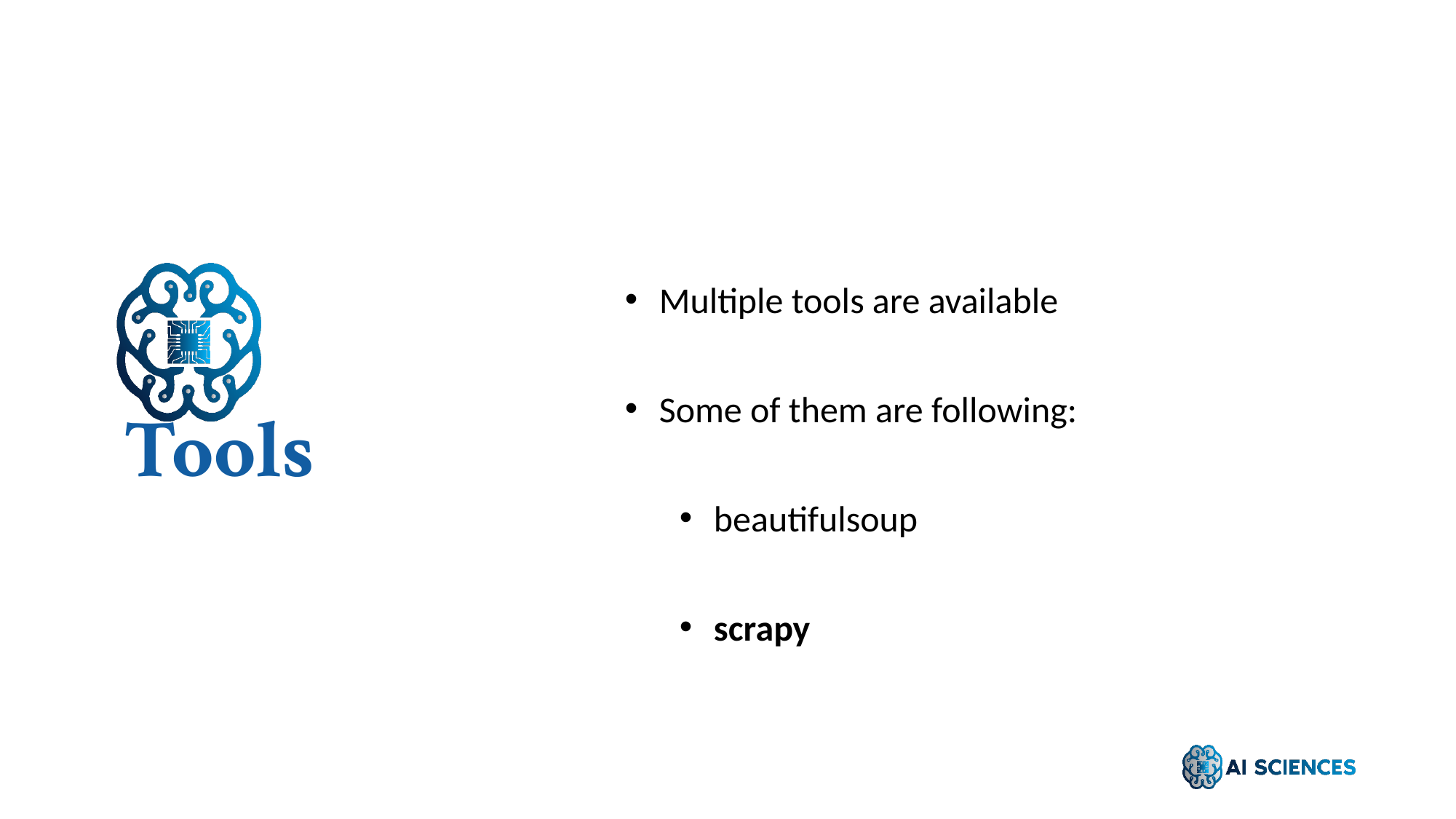

# Tools
Multiple tools are available
Some of them are following:
beautifulsoup
scrapy